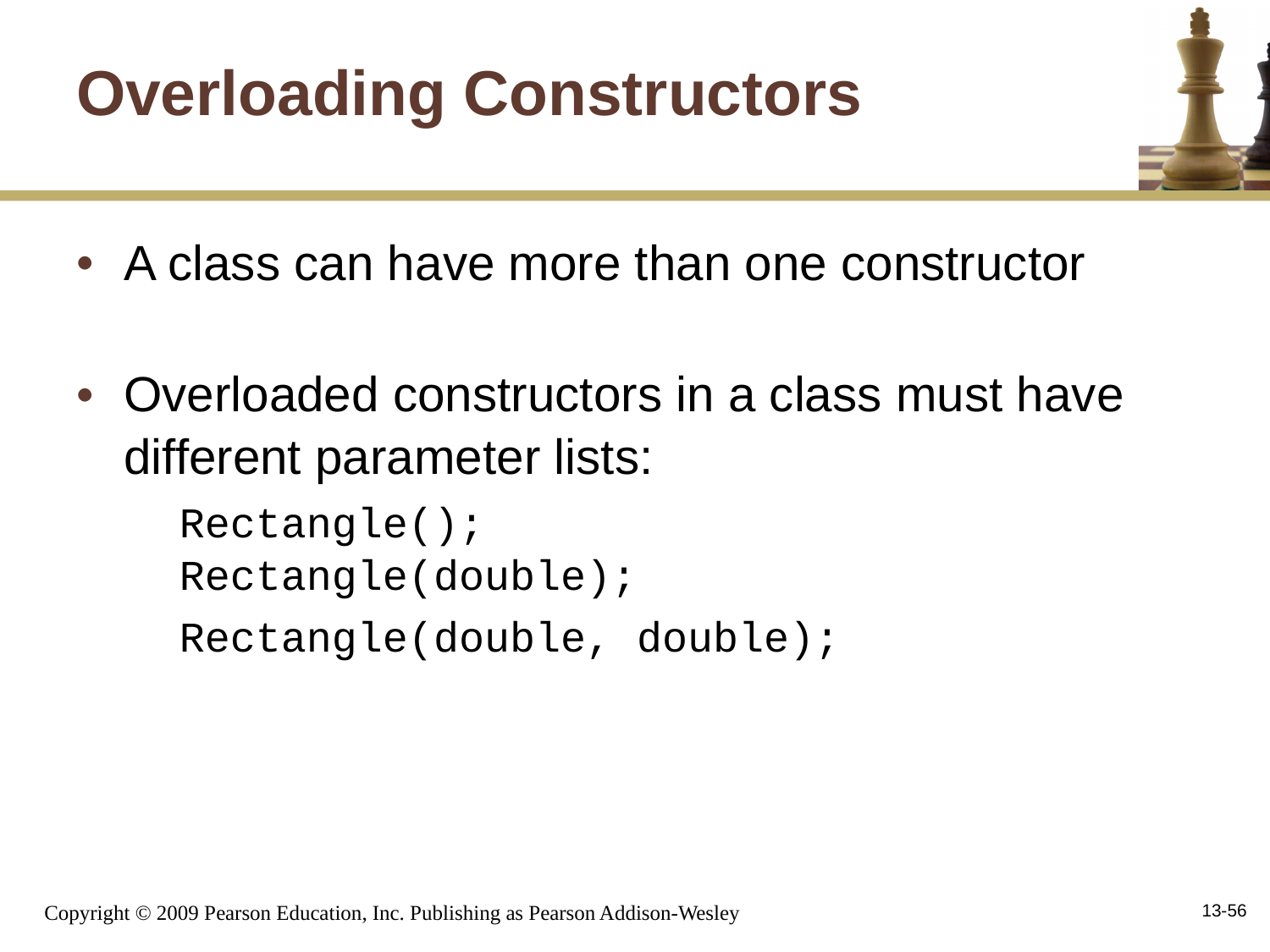

# Overloading Constructors
A class can have more than one constructor
Overloaded constructors in a class must have different parameter lists:
	Rectangle();
Rectangle(double);
	Rectangle(double, double);
13-56